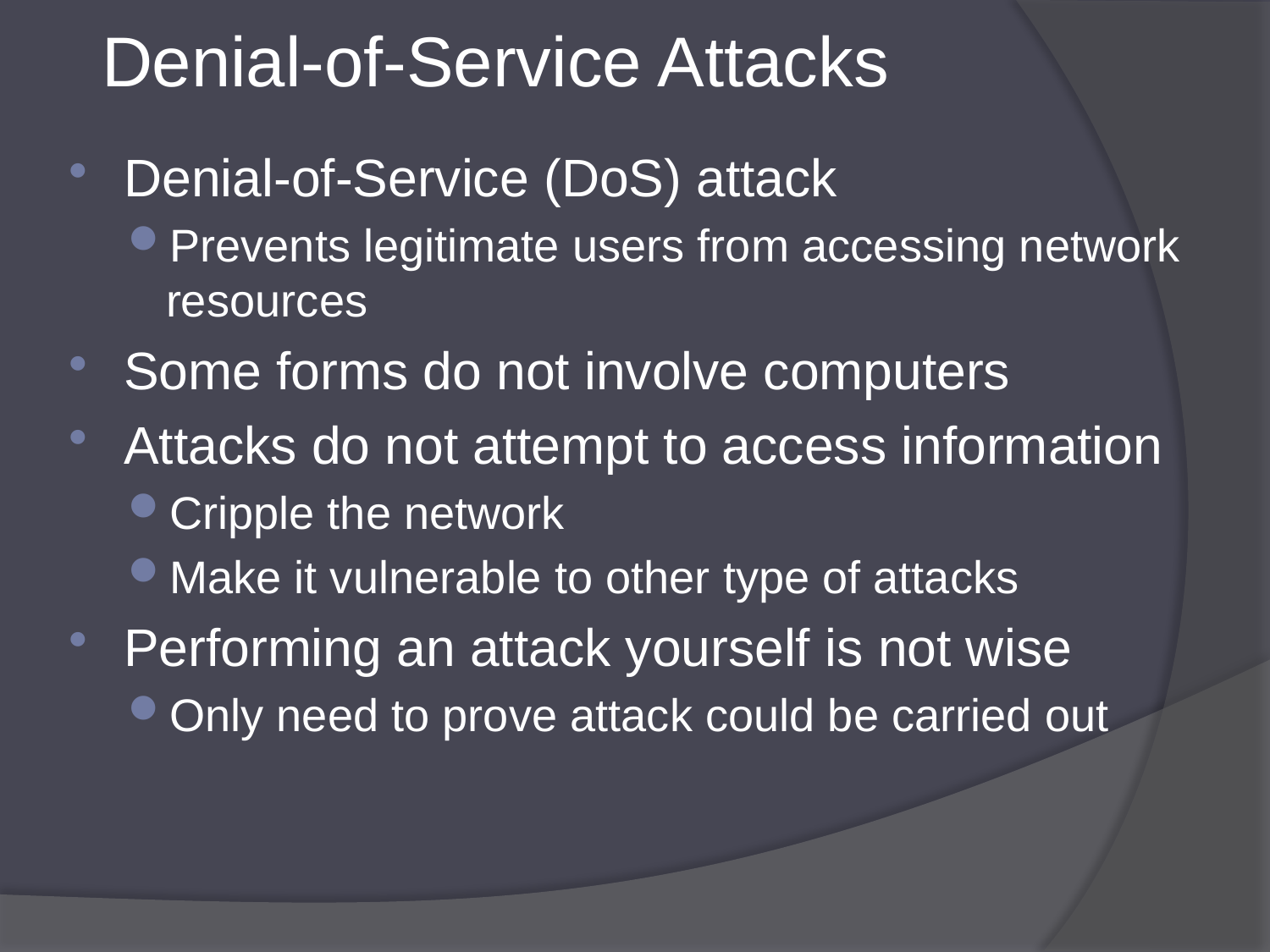

# Denial-of-Service Attacks
Denial-of-Service (DoS) attack
Prevents legitimate users from accessing network resources
Some forms do not involve computers
Attacks do not attempt to access information
Cripple the network
Make it vulnerable to other type of attacks
Performing an attack yourself is not wise
Only need to prove attack could be carried out